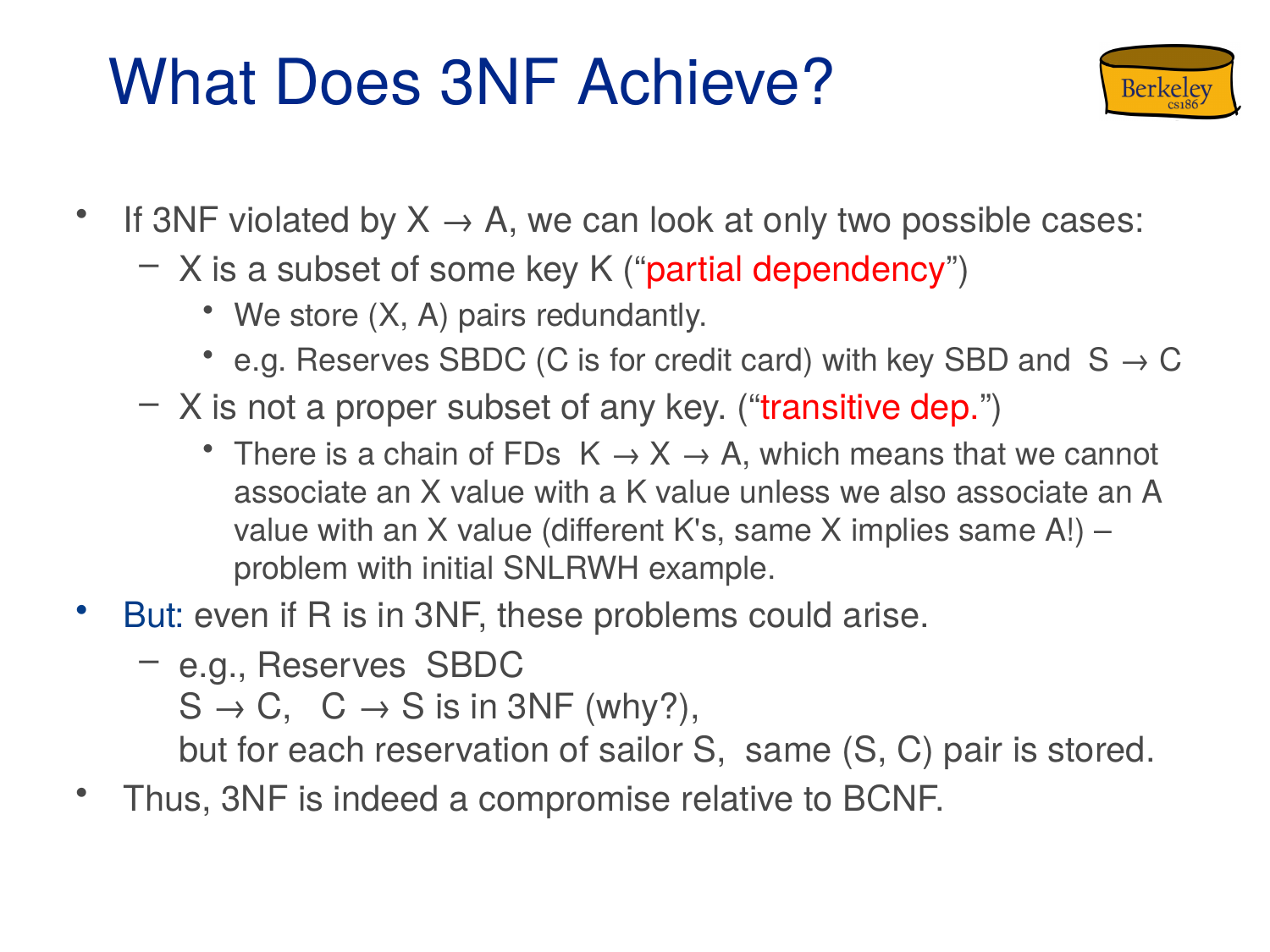

# What Does 3NF Achieve?
If 3NF violated by X → A, we can look at only two possible cases:
X is a subset of some key K (“partial dependency”)
We store (X, A) pairs redundantly.
e.g. Reserves SBDC (C is for credit card) with key SBD and  S → C
X is not a proper subset of any key. (“transitive dep.”)
There is a chain of FDs  K → X → A, which means that we cannot associate an X value with a K value unless we also associate an A value with an X value (different K's, same X implies same A!) – problem with initial SNLRWH example.
But: even if R is in 3NF, these problems could arise.
e.g., Reserves  SBDC
S → C,   C → S is in 3NF (why?),
but for each reservation of sailor S,  same (S, C) pair is stored.
Thus, 3NF is indeed a compromise relative to BCNF.